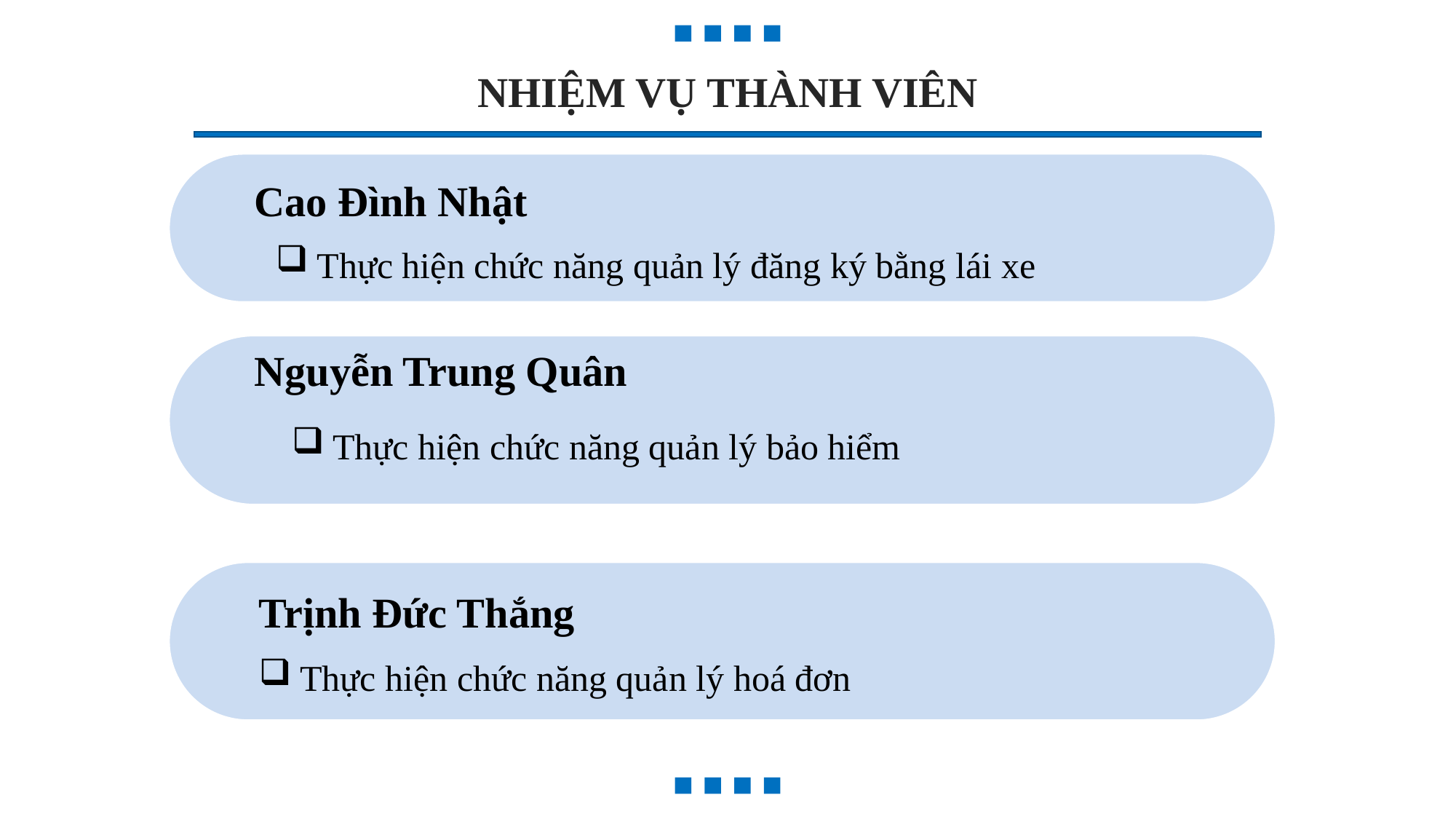

NHIỆM VỤ THÀNH VIÊN

Cao Đình Nhật
Thực hiện chức năng quản lý đăng ký bằng lái xe
Nguyễn Trung Quân
Thực hiện chức năng quản lý bảo hiểm
Trịnh Đức Thắng
Thực hiện chức năng quản lý hoá đơn